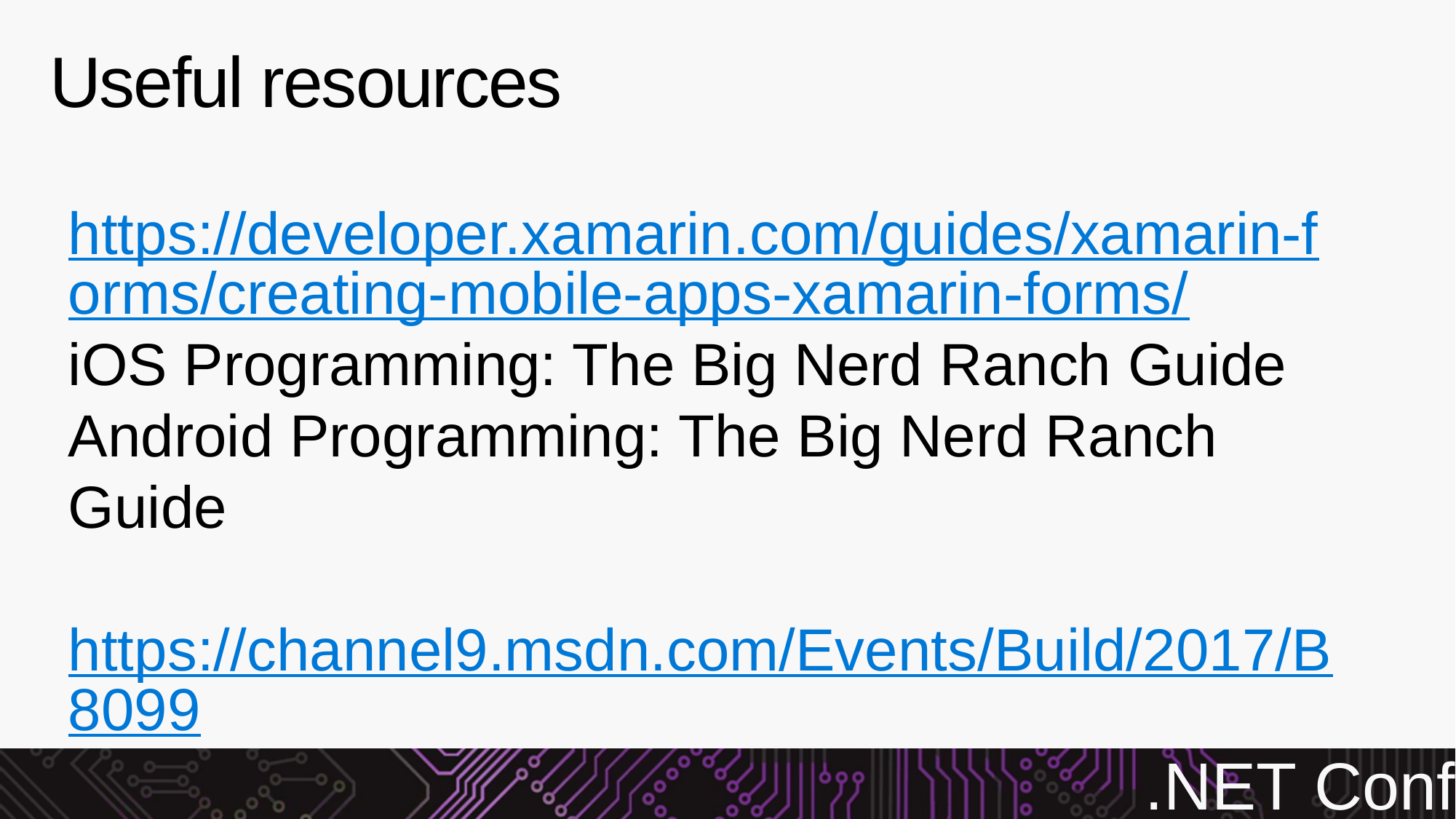

# Useful resources
https://developer.xamarin.com/guides/xamarin-forms/creating-mobile-apps-xamarin-forms/
iOS Programming: The Big Nerd Ranch Guide
Android Programming: The Big Nerd Ranch Guide

https://channel9.msdn.com/Events/Build/2017/B8099